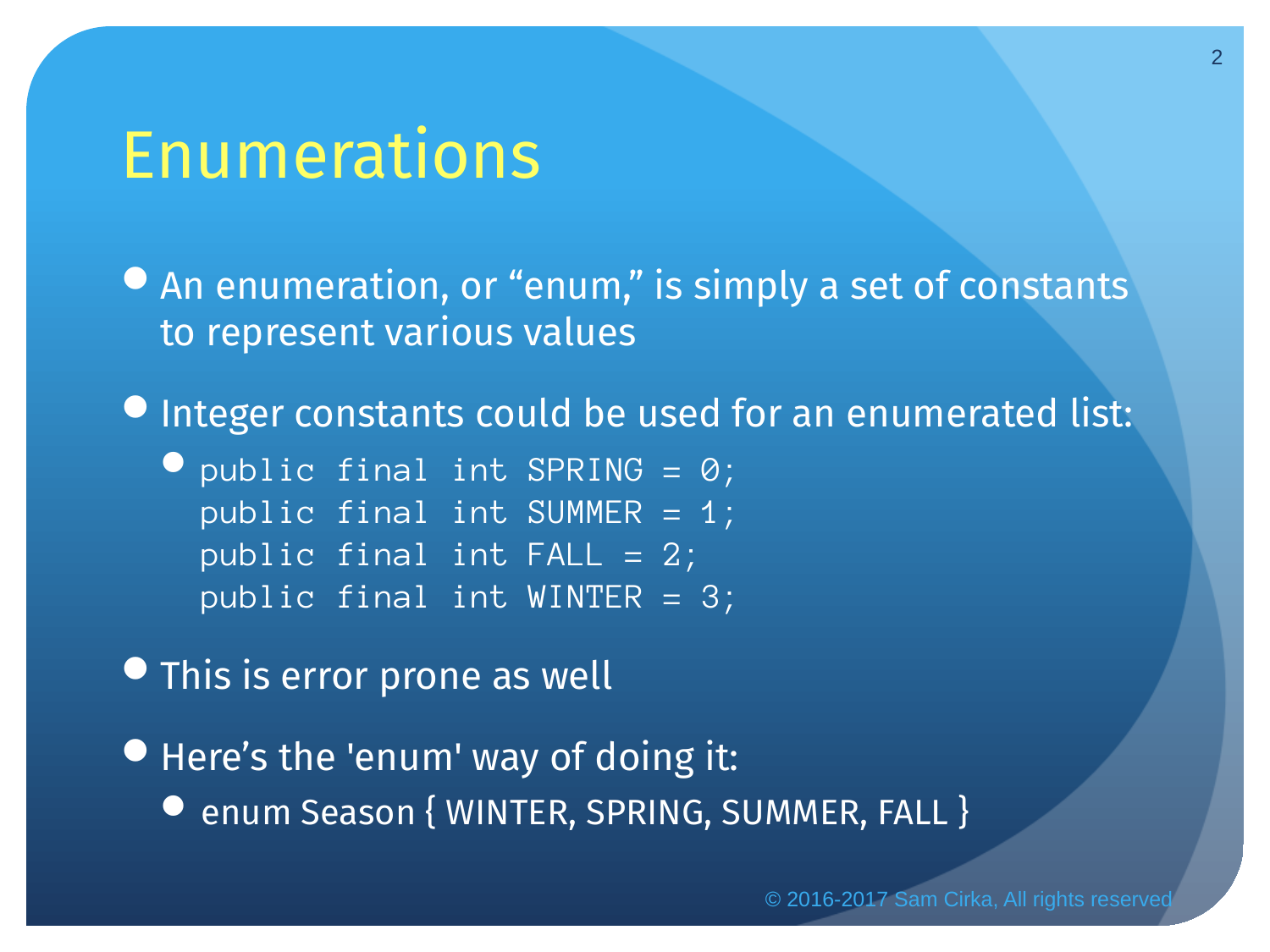

2
# Enumerations
An enumeration, or “enum,” is simply a set of constants to represent various values
Integer constants could be used for an enumerated list:
public final int SPRING = 0;
public final int SUMMER = 1;
public final int FALL = 2;
public final int WINTER = 3;
This is error prone as well
Here’s the 'enum' way of doing it:
enum Season { WINTER, SPRING, SUMMER, FALL }
© 2016-2017 Sam Cirka, All rights reserved